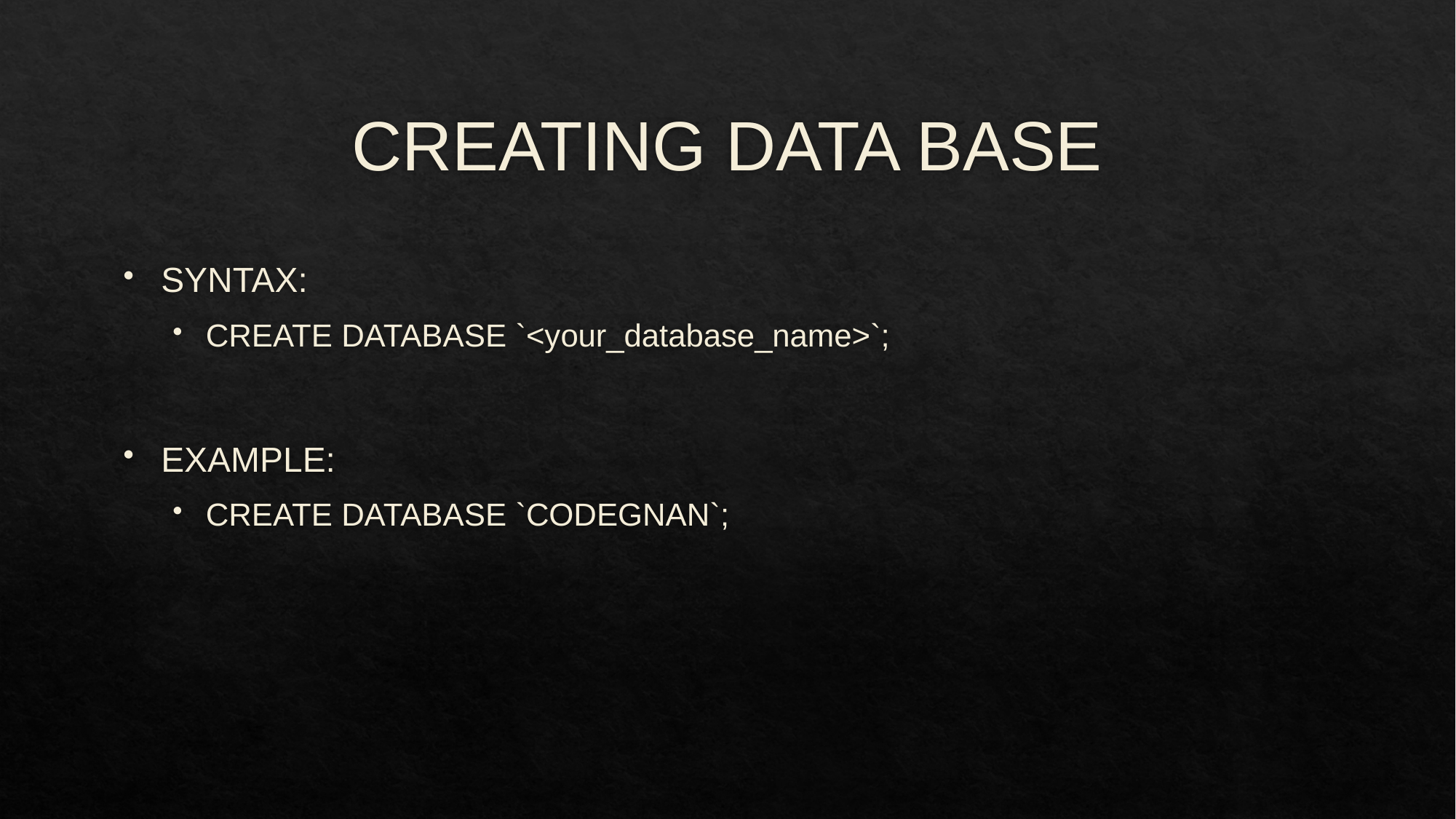

# CREATING DATA BASE
SYNTAX:
CREATE DATABASE `<your_database_name>`;

EXAMPLE:
CREATE DATABASE `CODEGNAN`;